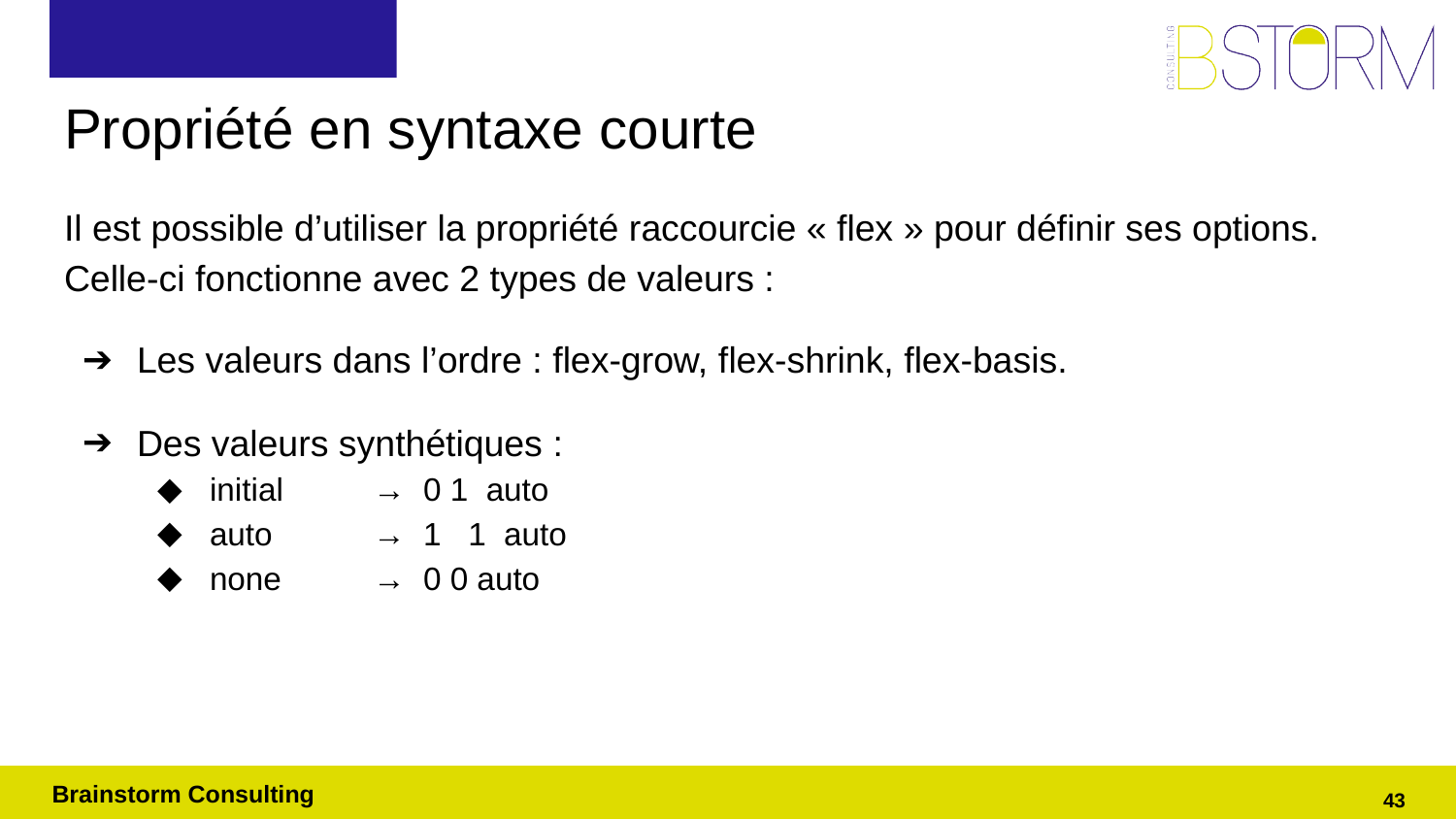

# Propriété en syntaxe courte
Il est possible d’utiliser la propriété raccourcie « flex » pour définir ses options.
Celle-ci fonctionne avec 2 types de valeurs :
Les valeurs dans l’ordre : flex-grow, flex-shrink, flex-basis.
Des valeurs synthétiques :
initial	  →  0 1  auto
auto	  →  1   1  auto
none	  →  0 0 auto
43